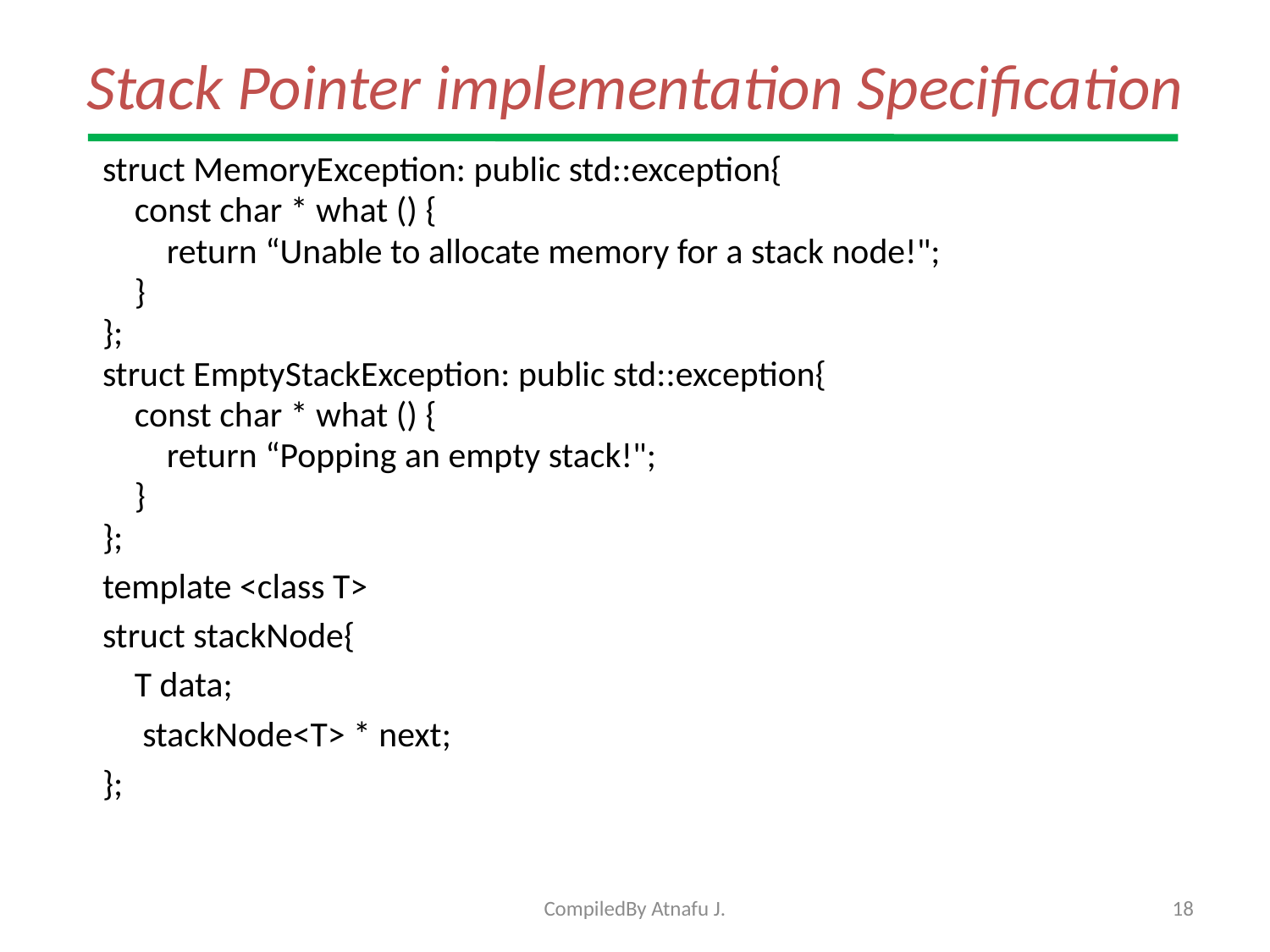

# Stack Pointer implementation Specification
struct MemoryException: public std::exception{
    const char * what () {
        return “Unable to allocate memory for a stack node!";
    }
};
struct EmptyStackException: public std::exception{
    const char * what () {
        return “Popping an empty stack!";
    }
};
template <class T>
struct stackNode{
    T data;
     stackNode<T> * next;
};

CompiledBy Atnafu J.
18